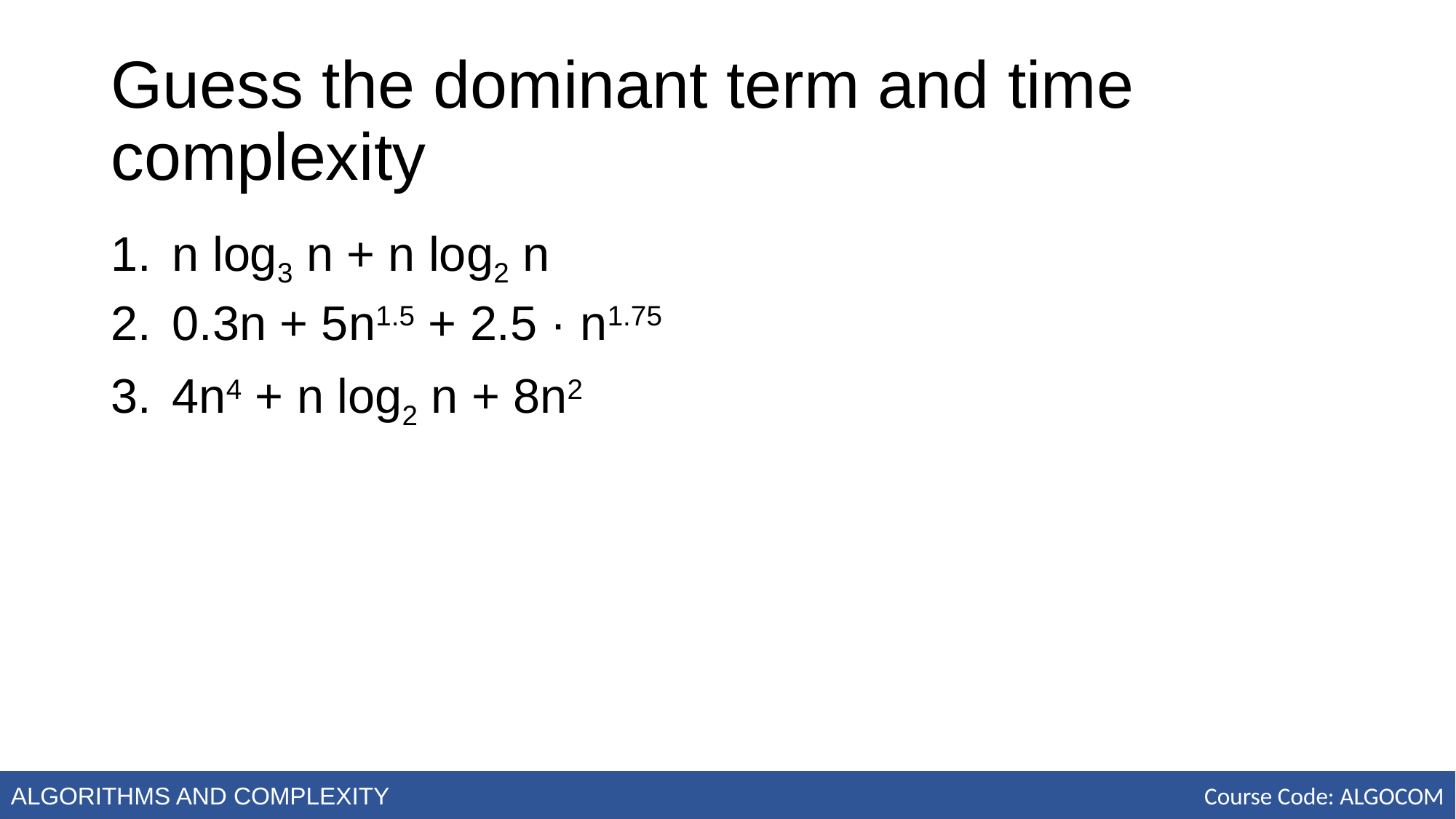

# Guess the dominant term and time complexity
n log3 n + n log2 n
0.3n + 5n1.5 + 2.5 · n1.75
4n4 + n log2 n + 8n2

ALGORITHMS AND COMPLEXITY
Course Code: ALGOCOM